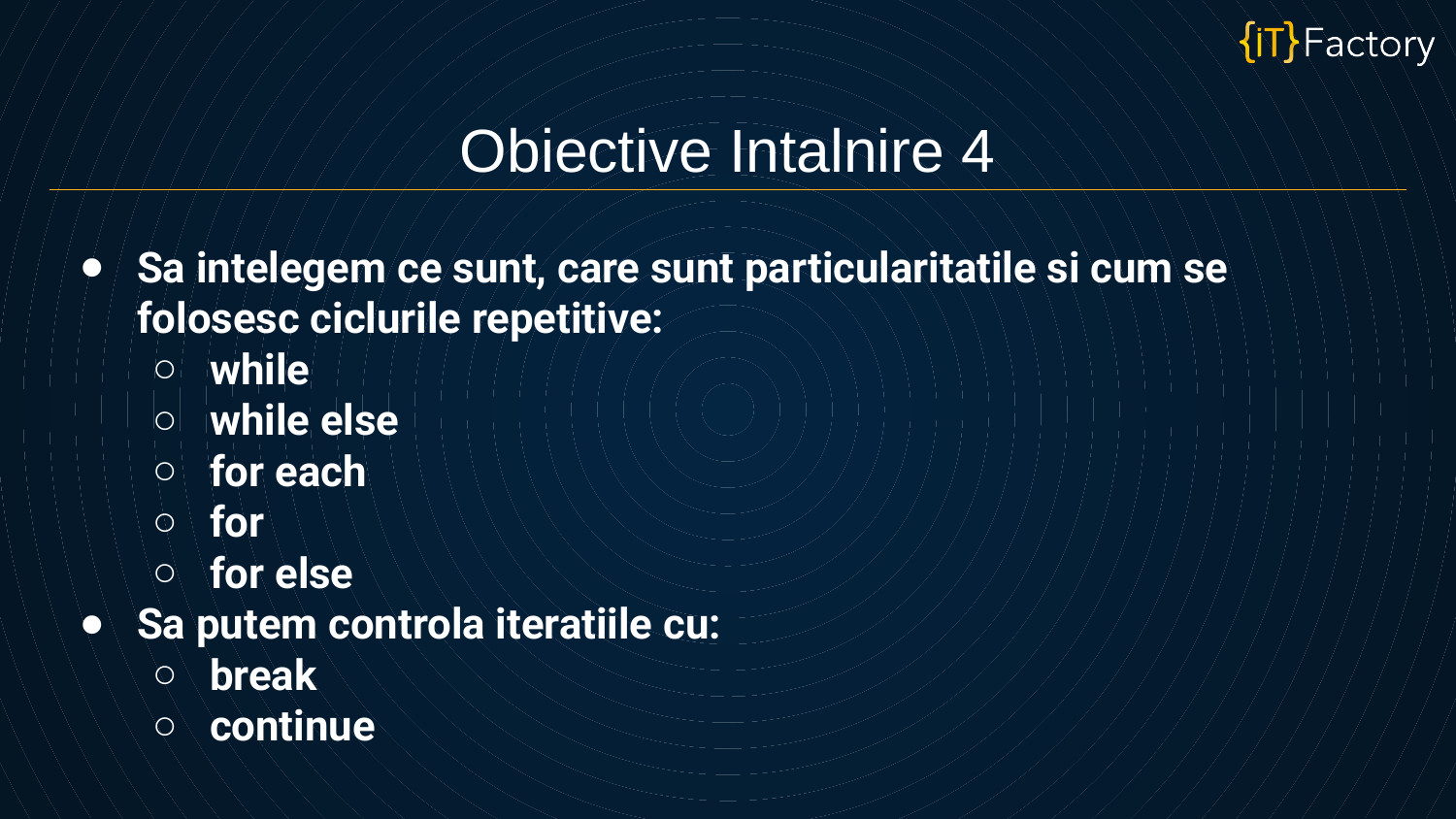

Obiective Intalnire 4
Sa intelegem ce sunt, care sunt particularitatile si cum se folosesc ciclurile repetitive:
while
while else
for each
for
for else
Sa putem controla iteratiile cu:
break
continue